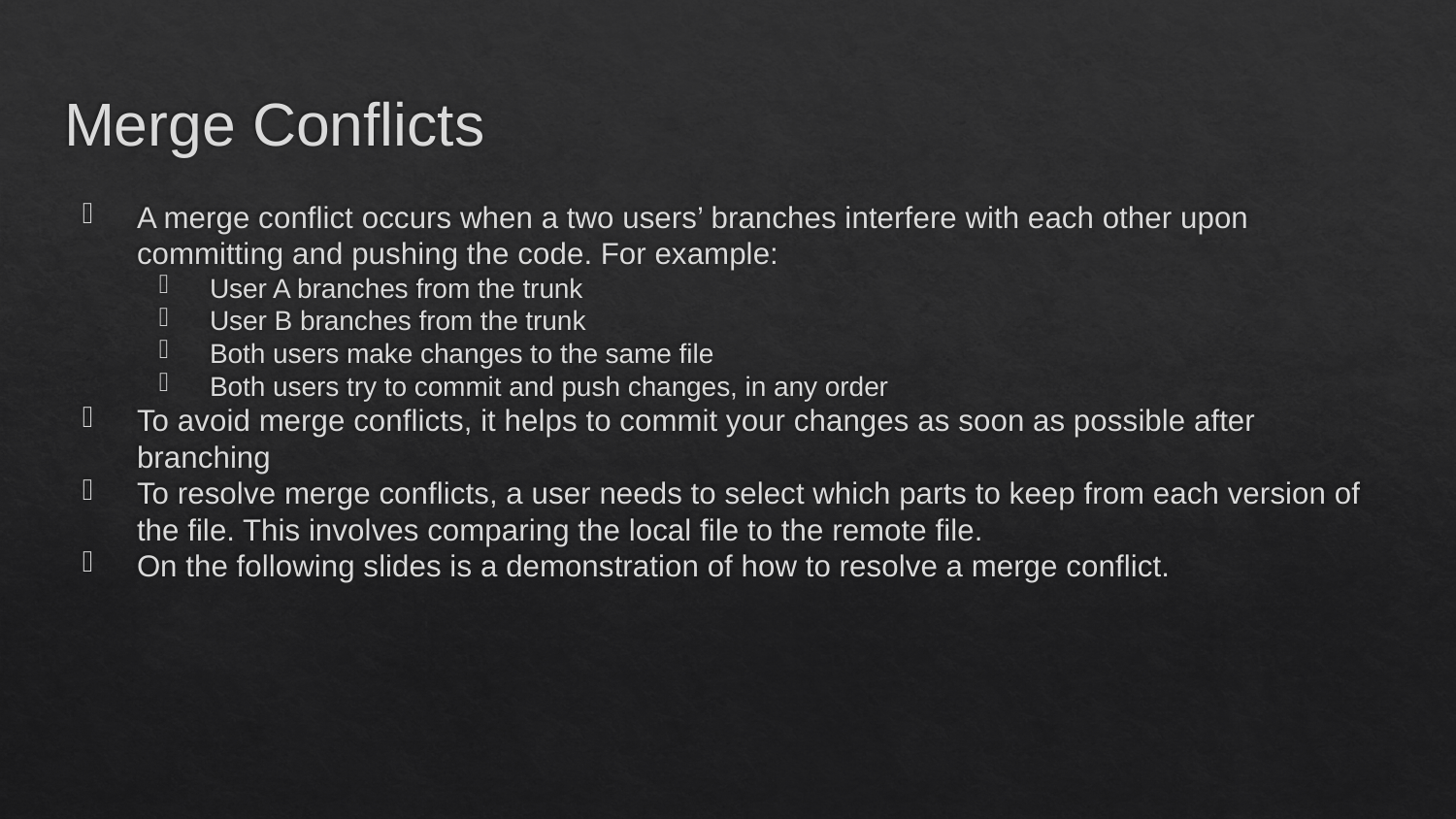

# Merge Conflicts
A merge conflict occurs when a two users’ branches interfere with each other upon committing and pushing the code. For example:
User A branches from the trunk
User B branches from the trunk
Both users make changes to the same file
Both users try to commit and push changes, in any order
To avoid merge conflicts, it helps to commit your changes as soon as possible after branching
To resolve merge conflicts, a user needs to select which parts to keep from each version of the file. This involves comparing the local file to the remote file.
On the following slides is a demonstration of how to resolve a merge conflict.